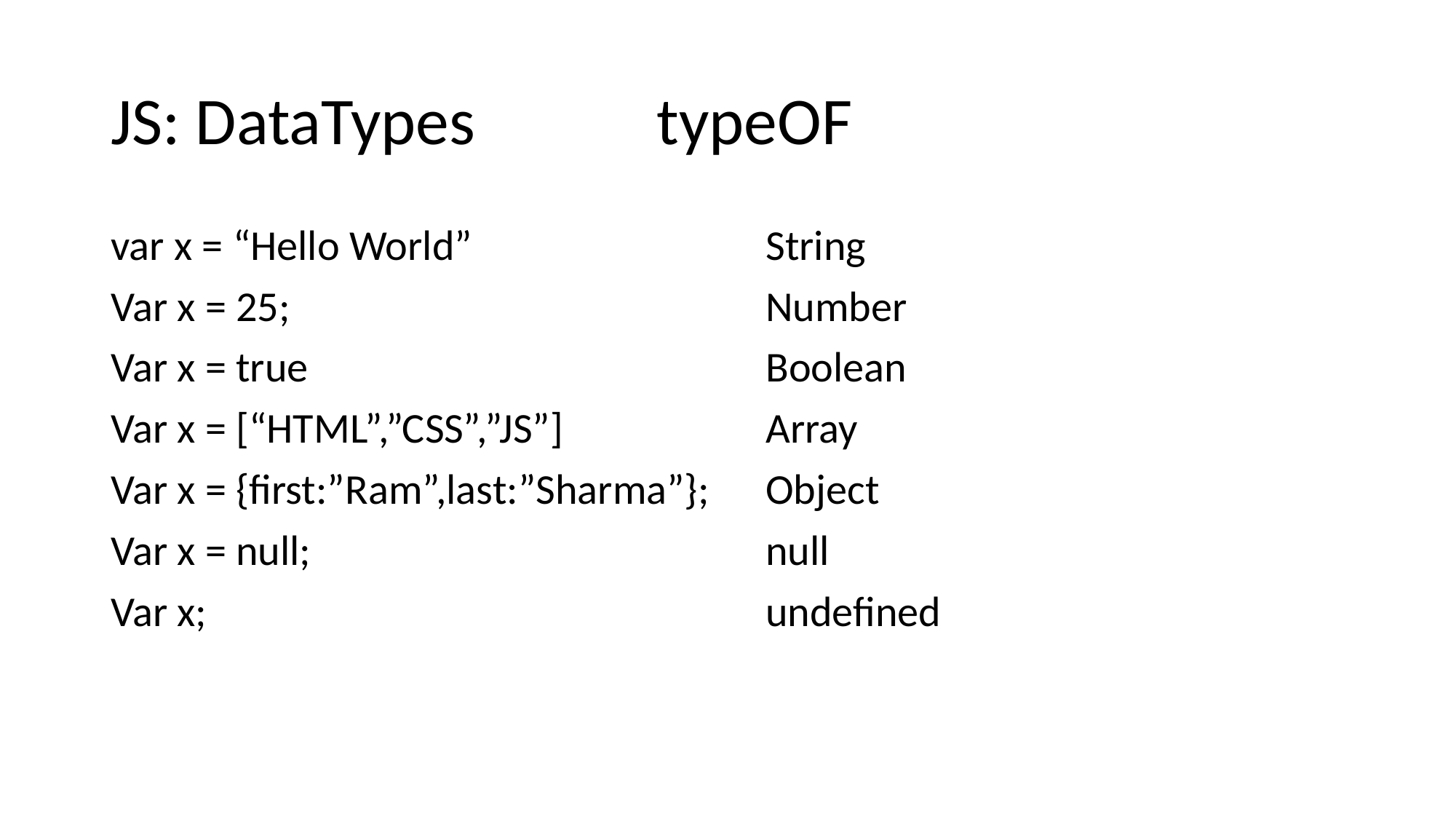

# JS: DataTypes		typeOF
var x = “Hello World”			String
Var x = 25;					Number
Var x = true					Boolean
Var x = [“HTML”,”CSS”,”JS”]		Array
Var x = {first:”Ram”,last:”Sharma”};	Object
Var x = null;					null
Var x; 						undefined